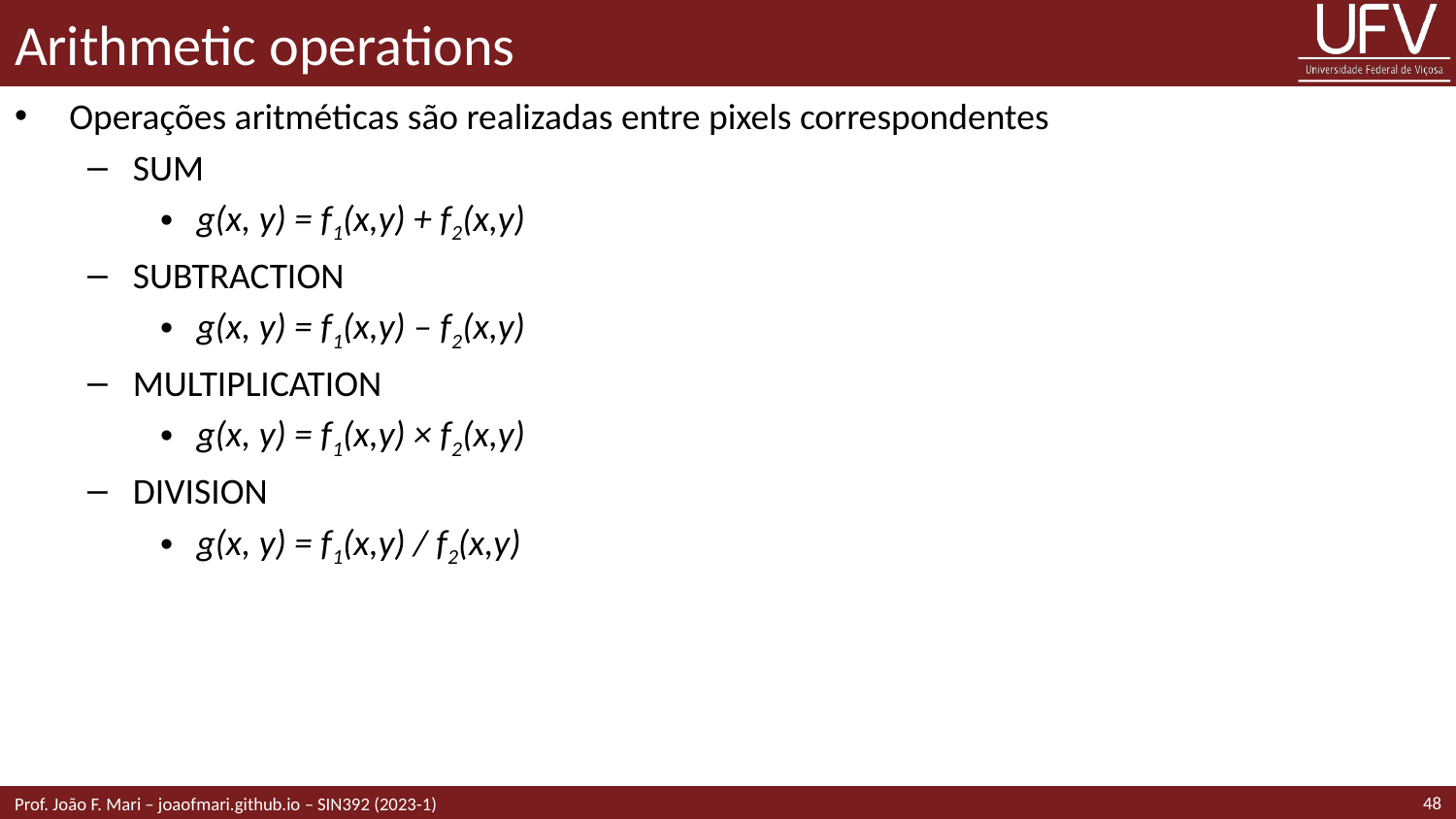

# Arithmetic operations
Operações aritméticas são realizadas entre pixels correspondentes
SUM
g(x, y) = f1(x,y) + f2(x,y)
SUBTRACTION
g(x, y) = f1(x,y) – f2(x,y)
MULTIPLICATION
g(x, y) = f1(x,y) × f2(x,y)
DIVISION
g(x, y) = f1(x,y) / f2(x,y)
48
Prof. João F. Mari – joaofmari.github.io – SIN392 (2023-1)